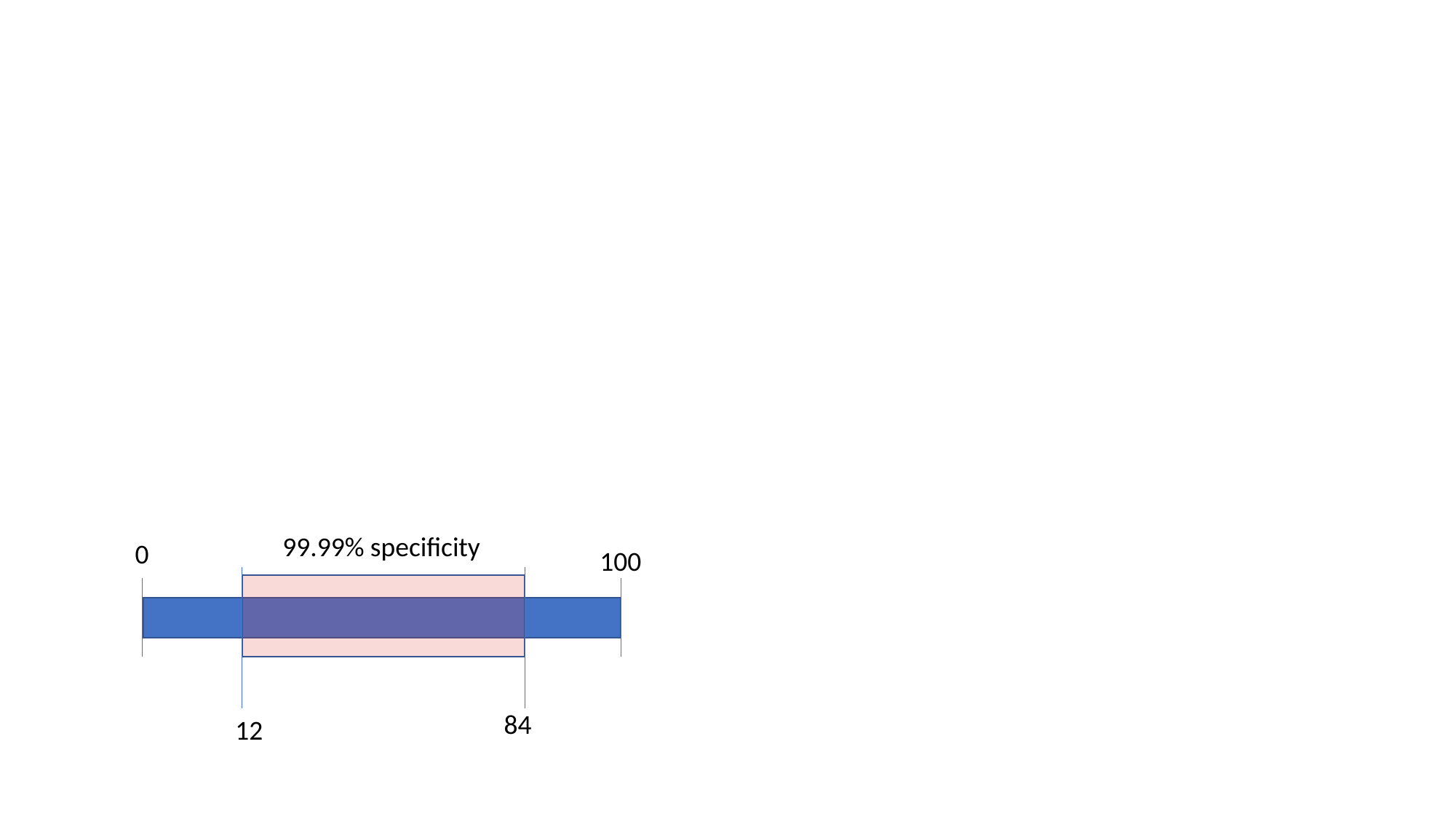

#
99.99% specificity
0
100

84
12